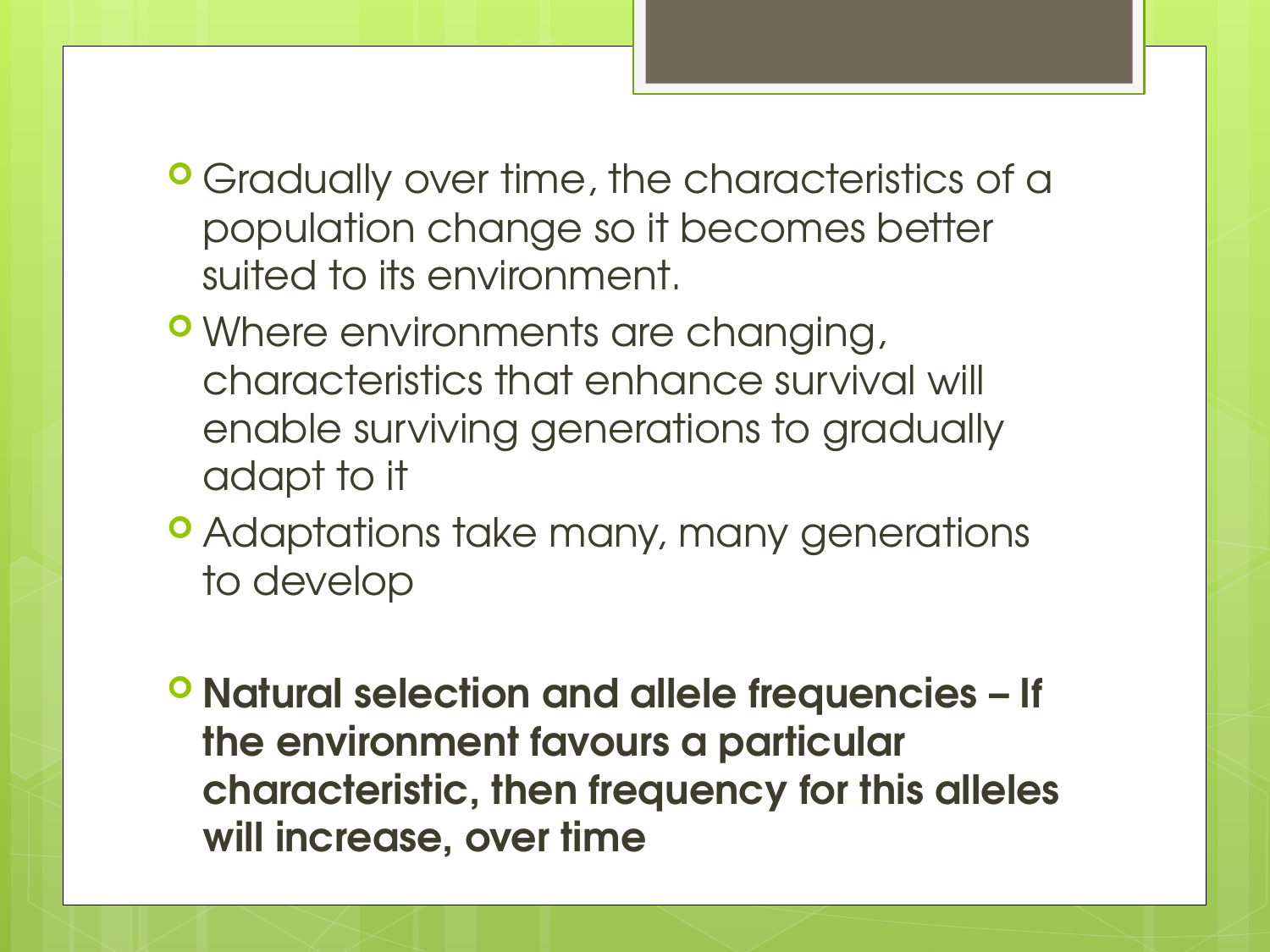

Gradually over time, the characteristics of a population change so it becomes better suited to its environment.
Where environments are changing, characteristics that enhance survival will enable surviving generations to gradually adapt to it
Adaptations take many, many generations to develop

Natural selection and allele frequencies – If the environment favours a particular characteristic, then frequency for this alleles will increase, over time